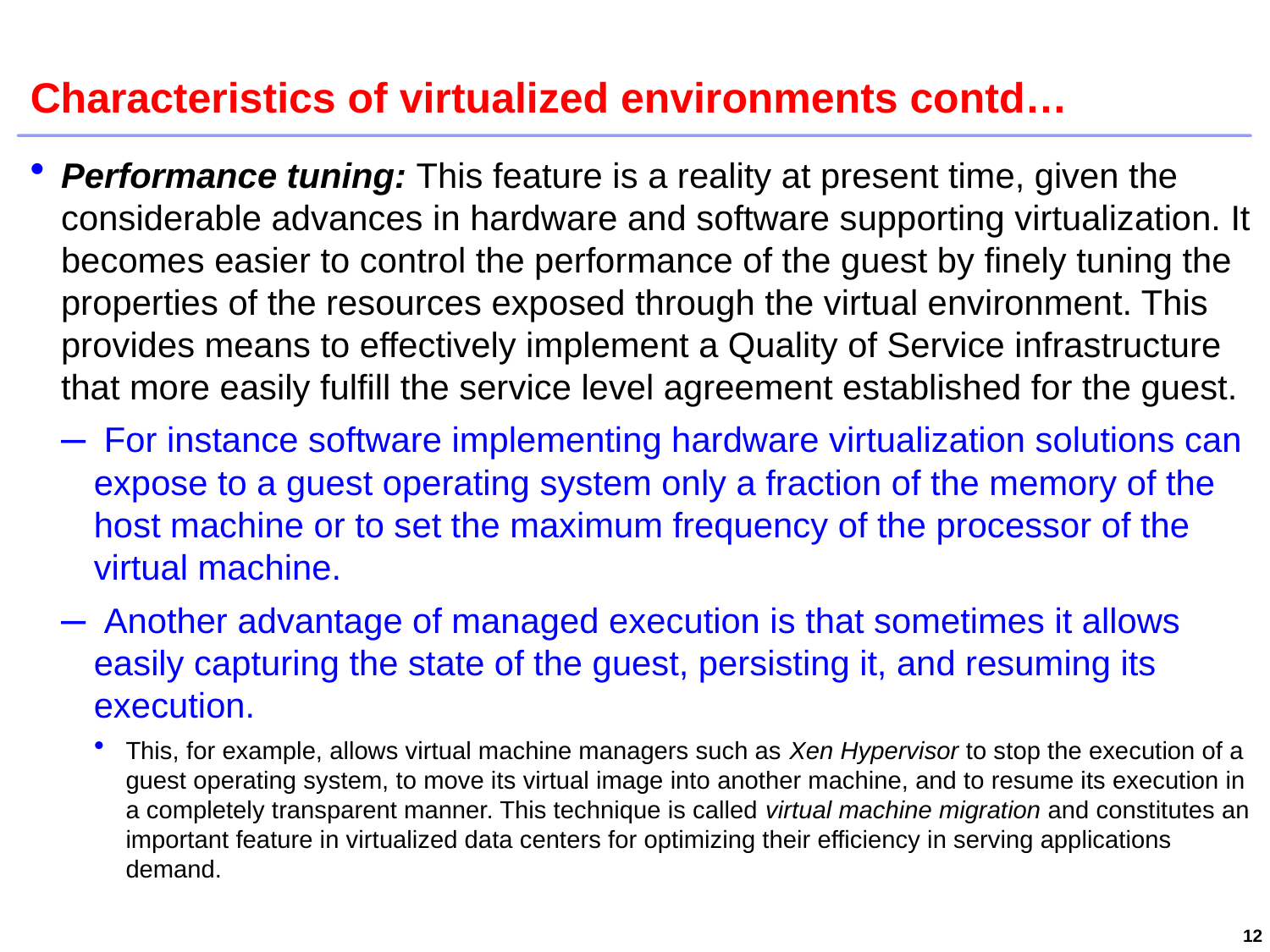

# Characteristics of virtualized environments contd…
Performance tuning: This feature is a reality at present time, given the considerable advances in hardware and software supporting virtualization. It becomes easier to control the performance of the guest by finely tuning the properties of the resources exposed through the virtual environment. This provides means to effectively implement a Quality of Service infrastructure that more easily fulfill the service level agreement established for the guest.
 For instance software implementing hardware virtualization solutions can expose to a guest operating system only a fraction of the memory of the host machine or to set the maximum frequency of the processor of the virtual machine.
 Another advantage of managed execution is that sometimes it allows easily capturing the state of the guest, persisting it, and resuming its execution.
This, for example, allows virtual machine managers such as Xen Hypervisor to stop the execution of a guest operating system, to move its virtual image into another machine, and to resume its execution in a completely transparent manner. This technique is called virtual machine migration and constitutes an important feature in virtualized data centers for optimizing their efficiency in serving applications demand.

12